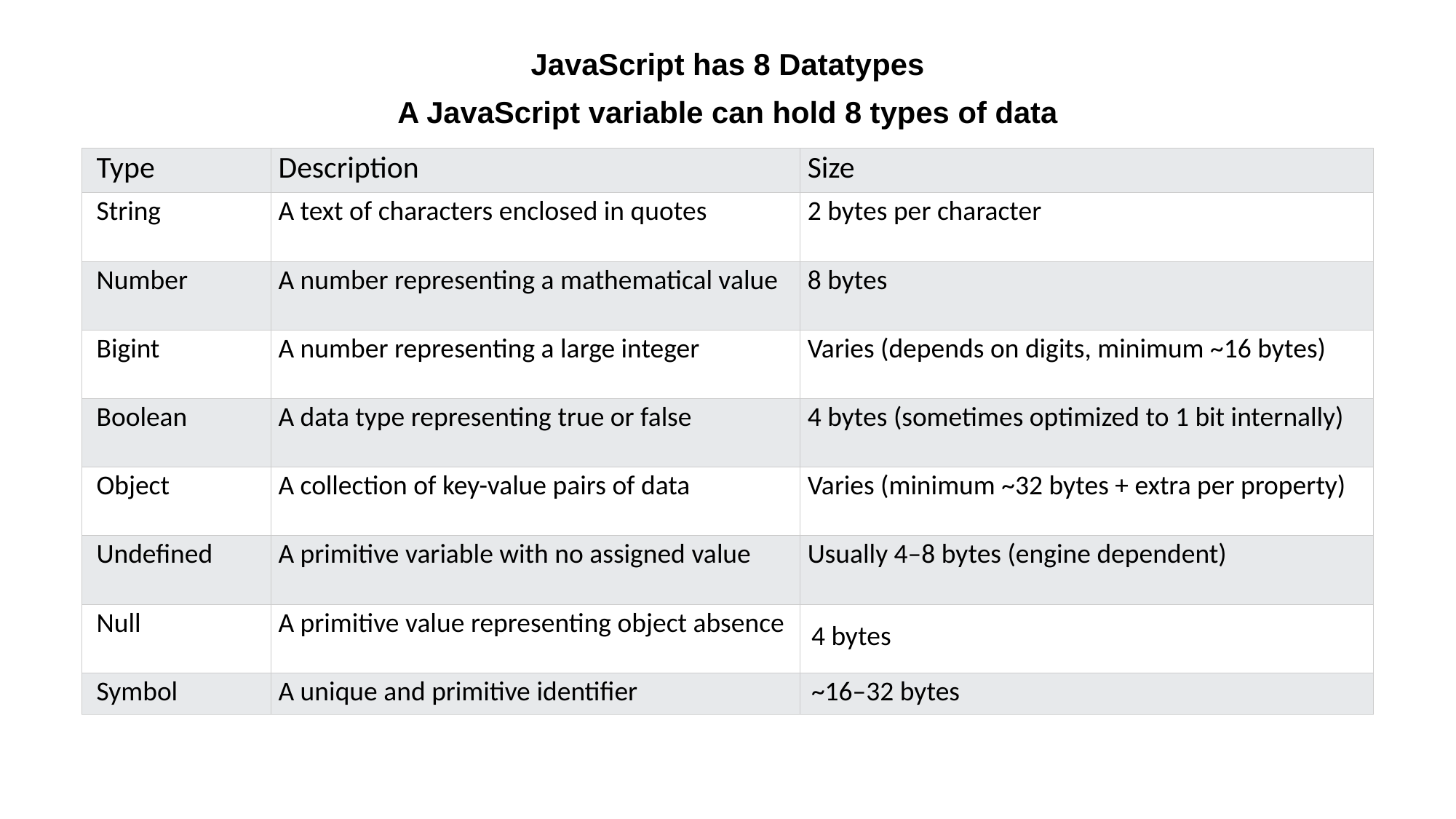

JavaScript has 8 Datatypes
A JavaScript variable can hold 8 types of data
| Type | Description | Size |
| --- | --- | --- |
| String | A text of characters enclosed in quotes | 2 bytes per character |
| Number | A number representing a mathematical value | 8 bytes |
| Bigint | A number representing a large integer | Varies (depends on digits, minimum ~16 bytes) |
| Boolean | A data type representing true or false | 4 bytes (sometimes optimized to 1 bit internally) |
| Object | A collection of key-value pairs of data | Varies (minimum ~32 bytes + extra per property) |
| Undefined | A primitive variable with no assigned value | Usually 4–8 bytes (engine dependent) |
| Null | A primitive value representing object absence | 4 bytes |
| Symbol | A unique and primitive identifier | ~16–32 bytes |